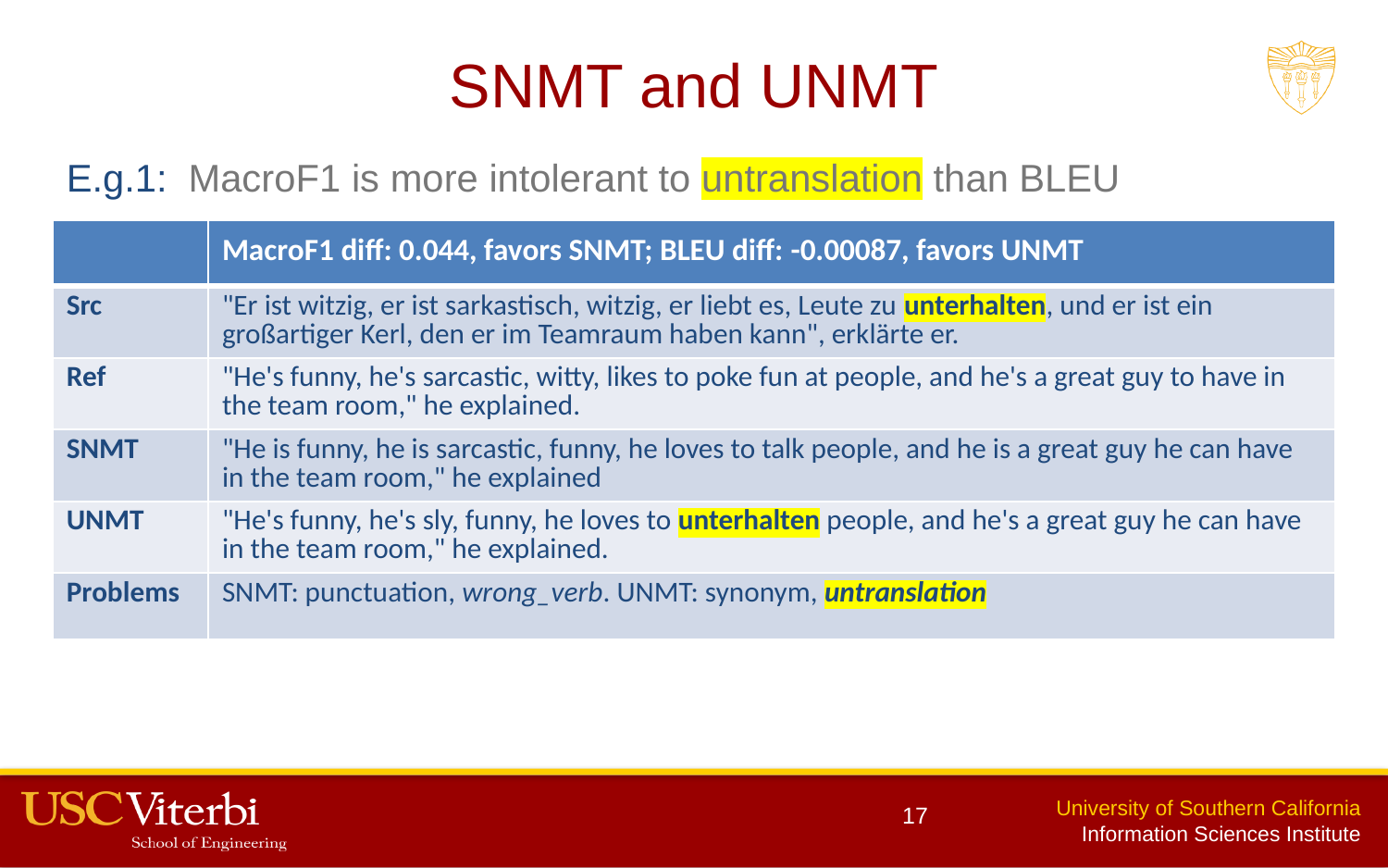

# SNMT and UNMT
E.g.1:  MacroF1 is more intolerant to untranslation than BLEU
|  | MacroF1 diff: 0.044, favors SNMT; BLEU diff: -0.00087, favors UNMT |
| --- | --- |
| Src | "Er ist witzig, er ist sarkastisch, witzig, er liebt es, Leute zu unterhalten, und er ist ein großartiger Kerl, den er im Teamraum haben kann", erklärte er. |
| Ref | "He's funny, he's sarcastic, witty, likes to poke fun at people, and he's a great guy to have in the team room," he explained. |
| SNMT | "He is funny, he is sarcastic, funny, he loves to talk people, and he is a great guy he can have in the team room," he explained |
| UNMT | "He's funny, he's sly, funny, he loves to unterhalten people, and he's a great guy he can have in the team room," he explained. |
| Problems | SNMT: punctuation, wrong\_verb. UNMT: synonym, untranslation |